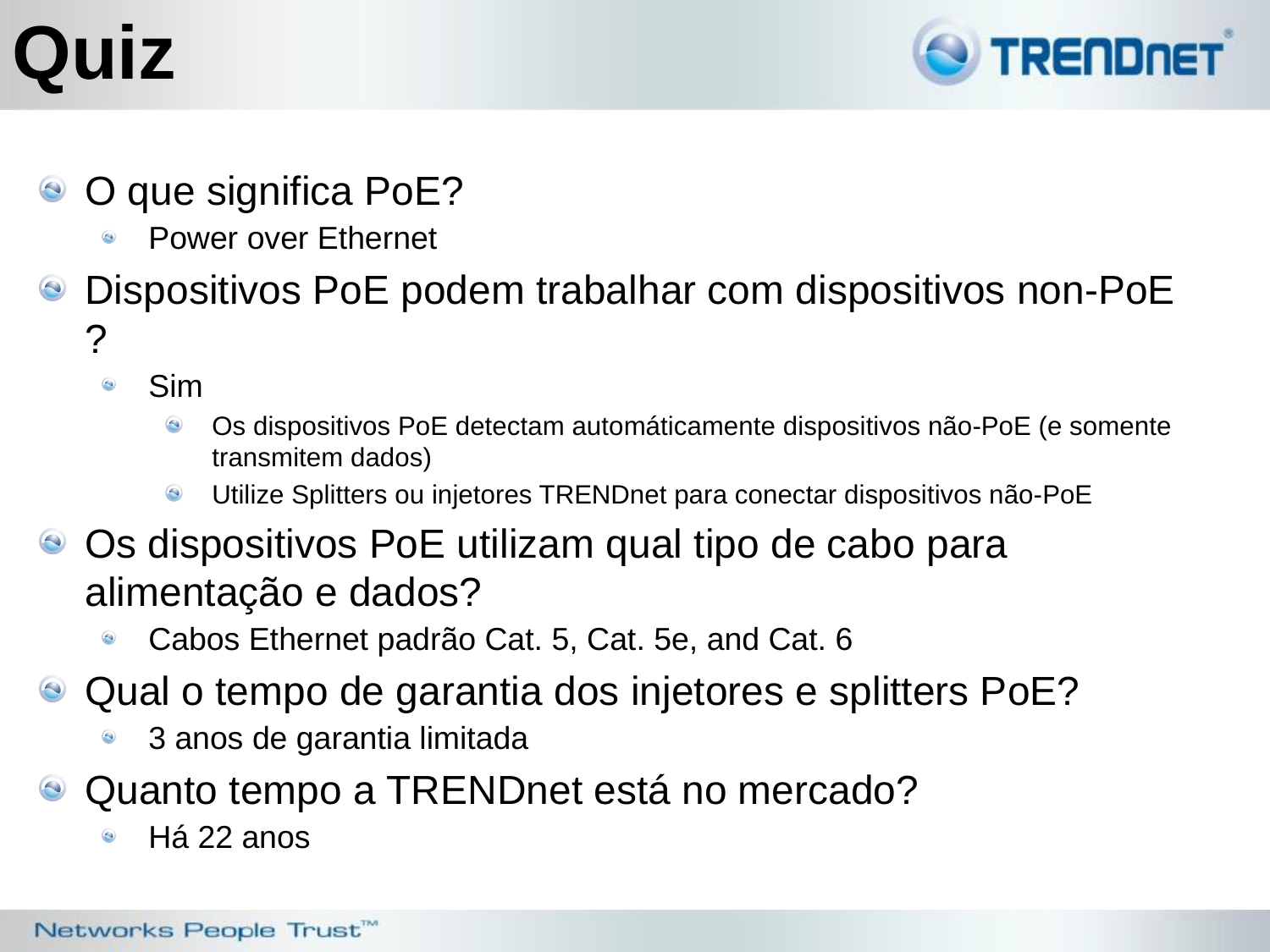

Quiz
O que significa PoE?
Power over Ethernet
Dispositivos PoE podem trabalhar com dispositivos non-PoE ?
Sim
Os dispositivos PoE detectam automáticamente dispositivos não-PoE (e somente transmitem dados)
Utilize Splitters ou injetores TRENDnet para conectar dispositivos não-PoE
Os dispositivos PoE utilizam qual tipo de cabo para alimentação e dados?
Cabos Ethernet padrão Cat. 5, Cat. 5e, and Cat. 6
Qual o tempo de garantia dos injetores e splitters PoE?
3 anos de garantia limitada
Quanto tempo a TRENDnet está no mercado?
Há 22 anos